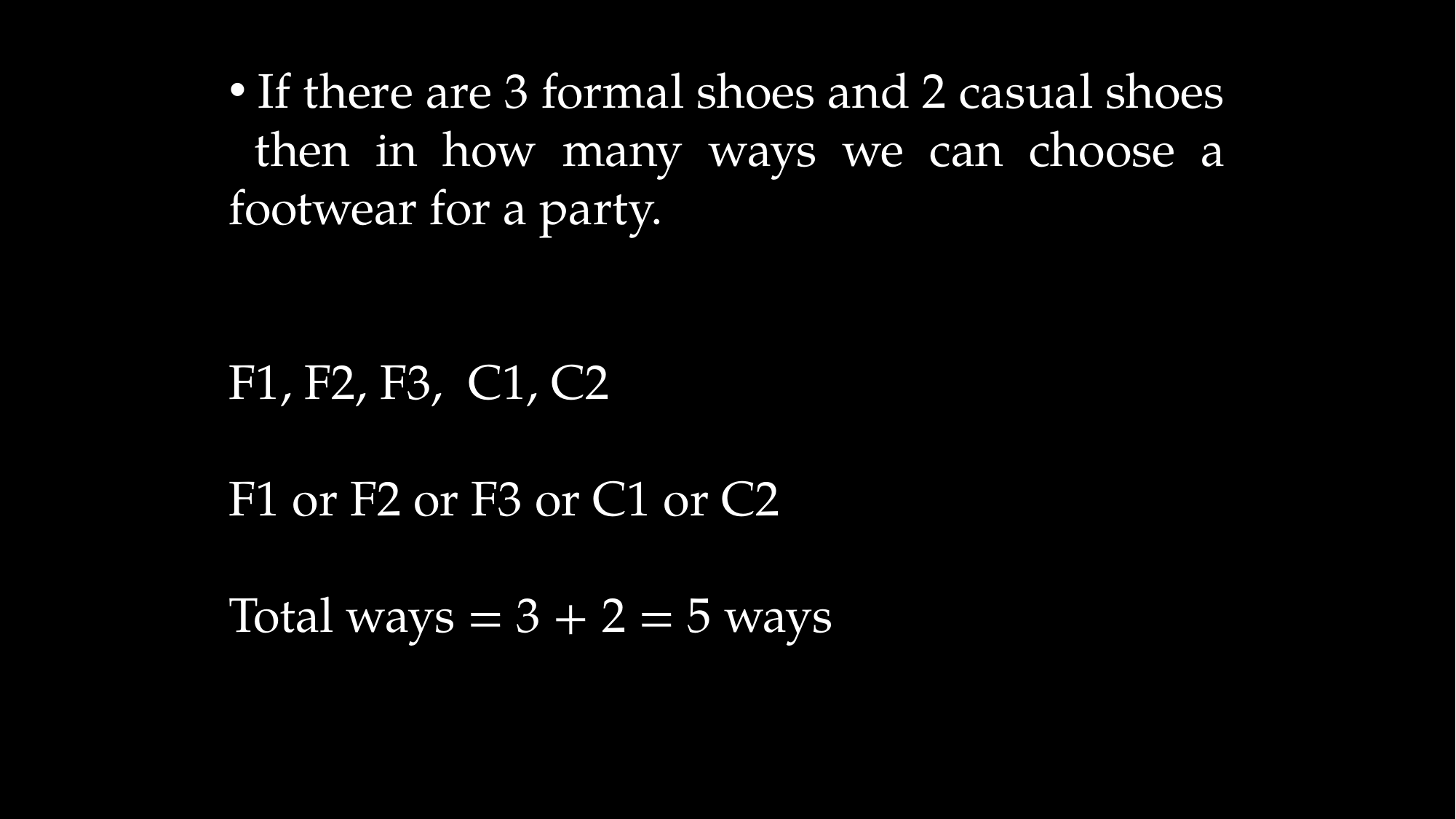

If there are 3 formal shoes and 2 casual shoes  then in how many ways we can choose a footwear for a party.

F1, F2, F3,  C1, C2

F1 or F2 or F3 or C1 or C2

Total ways = 3 + 2 = 5 ways